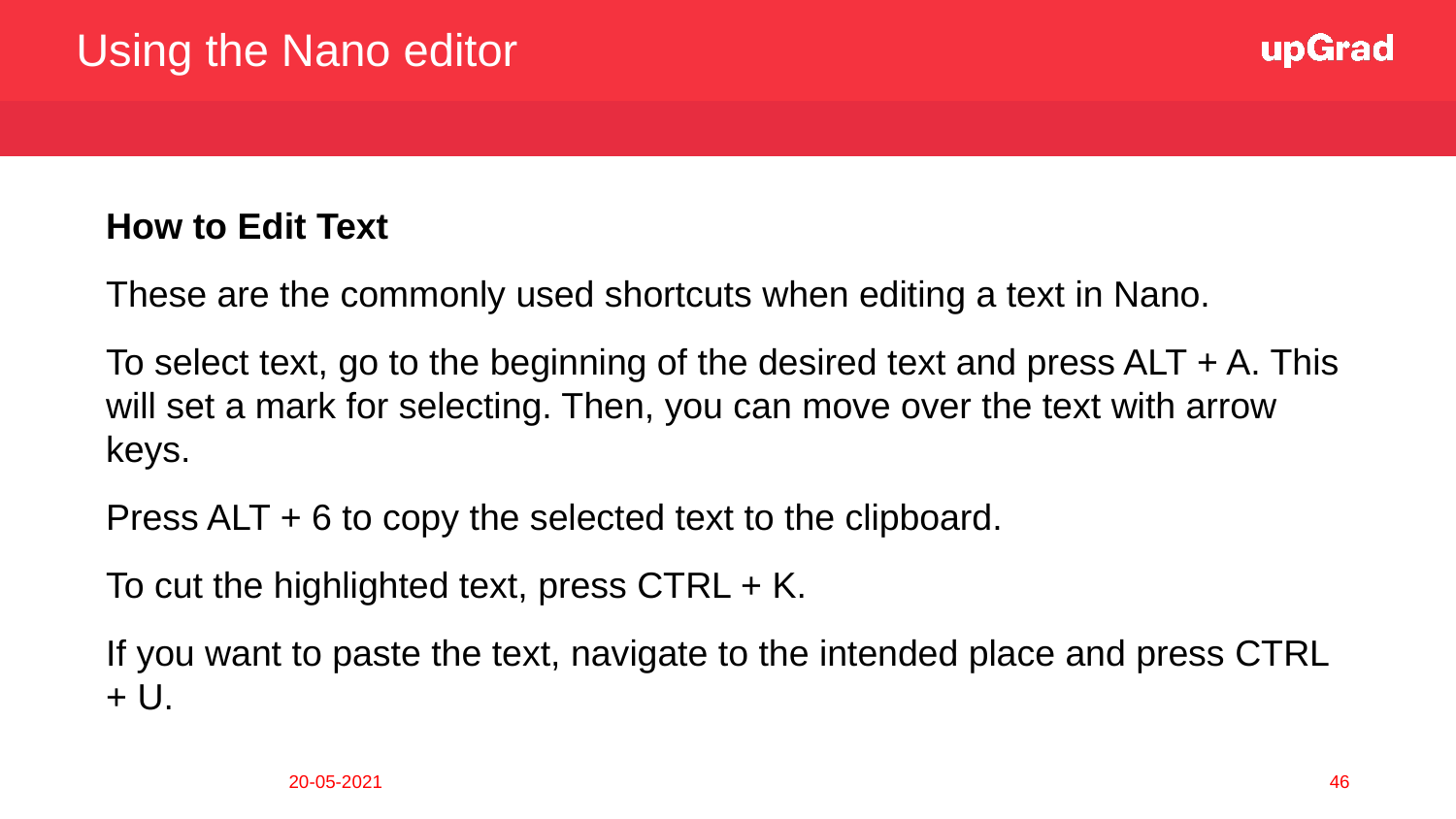

Using the Nano editor

How to Edit Text
These are the commonly used shortcuts when editing a text in Nano.
To select text, go to the beginning of the desired text and press ALT + A. This will set a mark for selecting. Then, you can move over the text with arrow keys.
Press ALT + 6 to copy the selected text to the clipboard.
To cut the highlighted text, press CTRL + K.
If you want to paste the text, navigate to the intended place and press CTRL + U.

46
20-05-2021